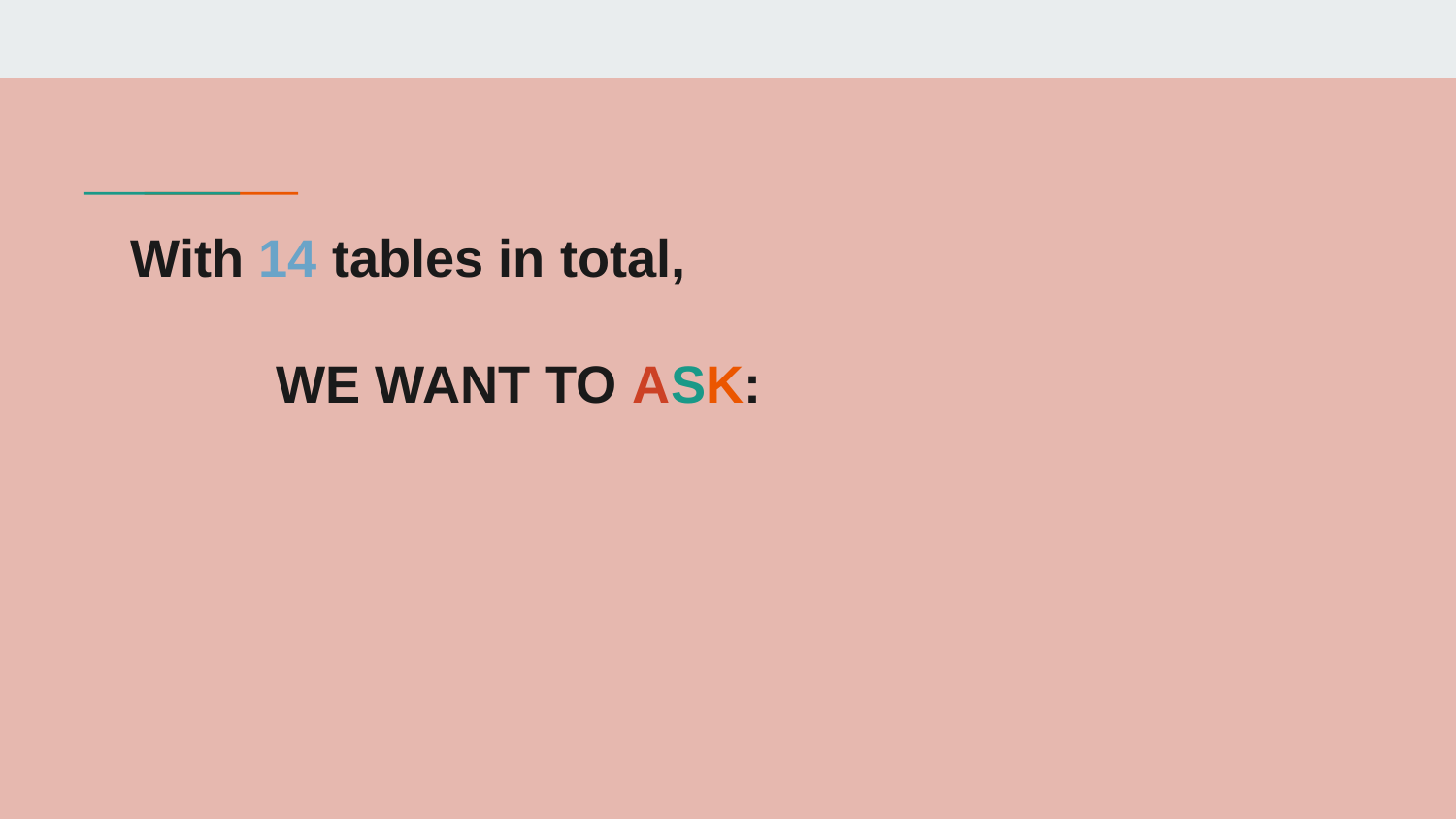

# With 14 tables in total,

          WE WANT TO ASK: